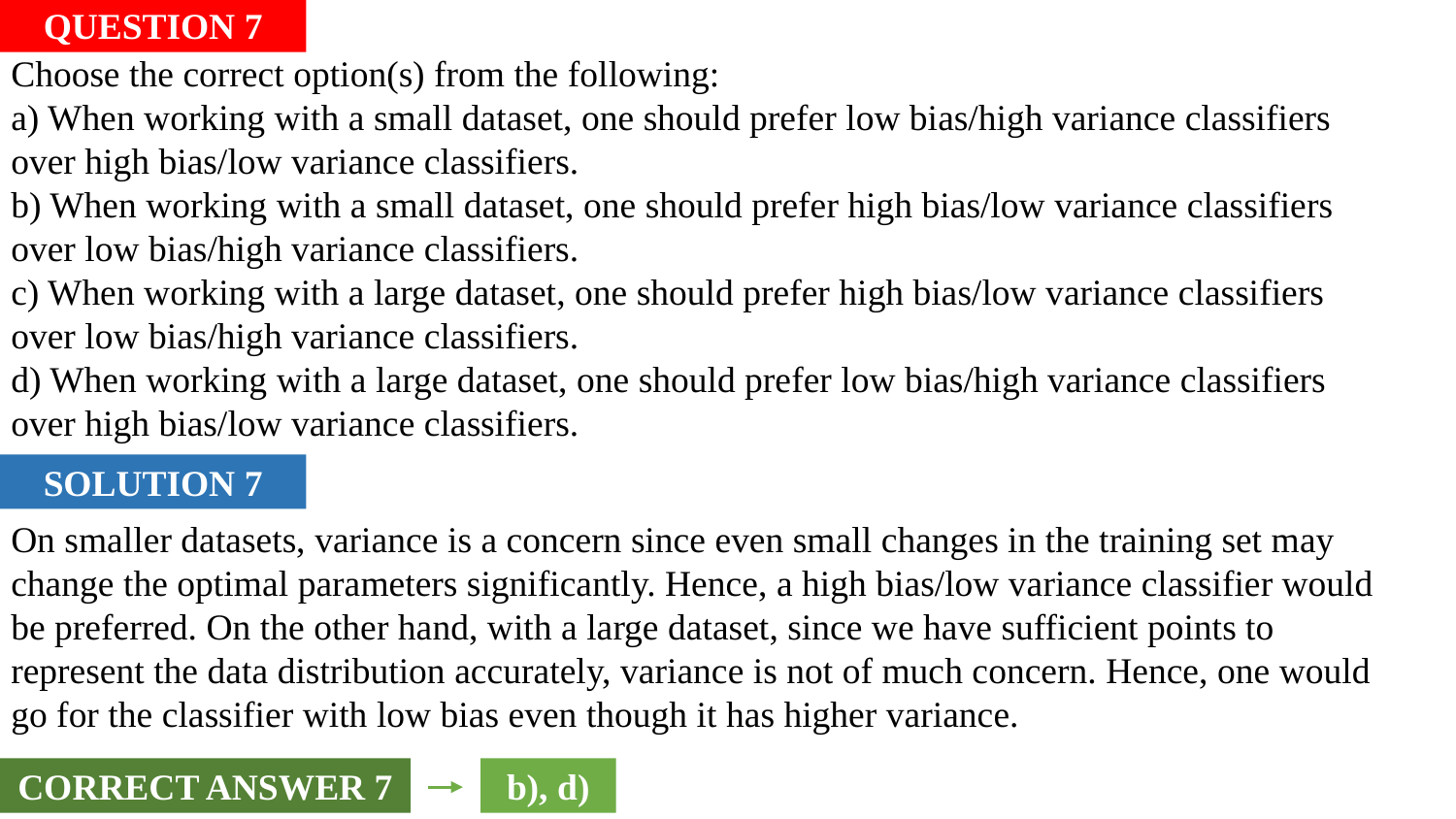

QUESTION 7
Choose the correct option(s) from the following:
a) When working with a small dataset, one should prefer low bias/high variance classifiers
over high bias/low variance classifiers.
b) When working with a small dataset, one should prefer high bias/low variance classifiers
over low bias/high variance classifiers.
c) When working with a large dataset, one should prefer high bias/low variance classifiers
over low bias/high variance classifiers.
d) When working with a large dataset, one should prefer low bias/high variance classifiers
over high bias/low variance classifiers.
SOLUTION 7
On smaller datasets, variance is a concern since even small changes in the training set may
change the optimal parameters significantly. Hence, a high bias/low variance classifier would be preferred. On the other hand, with a large dataset, since we have sufficient points to represent the data distribution accurately, variance is not of much concern. Hence, one would go for the classifier with low bias even though it has higher variance.
CORRECT ANSWER 7
b), d)